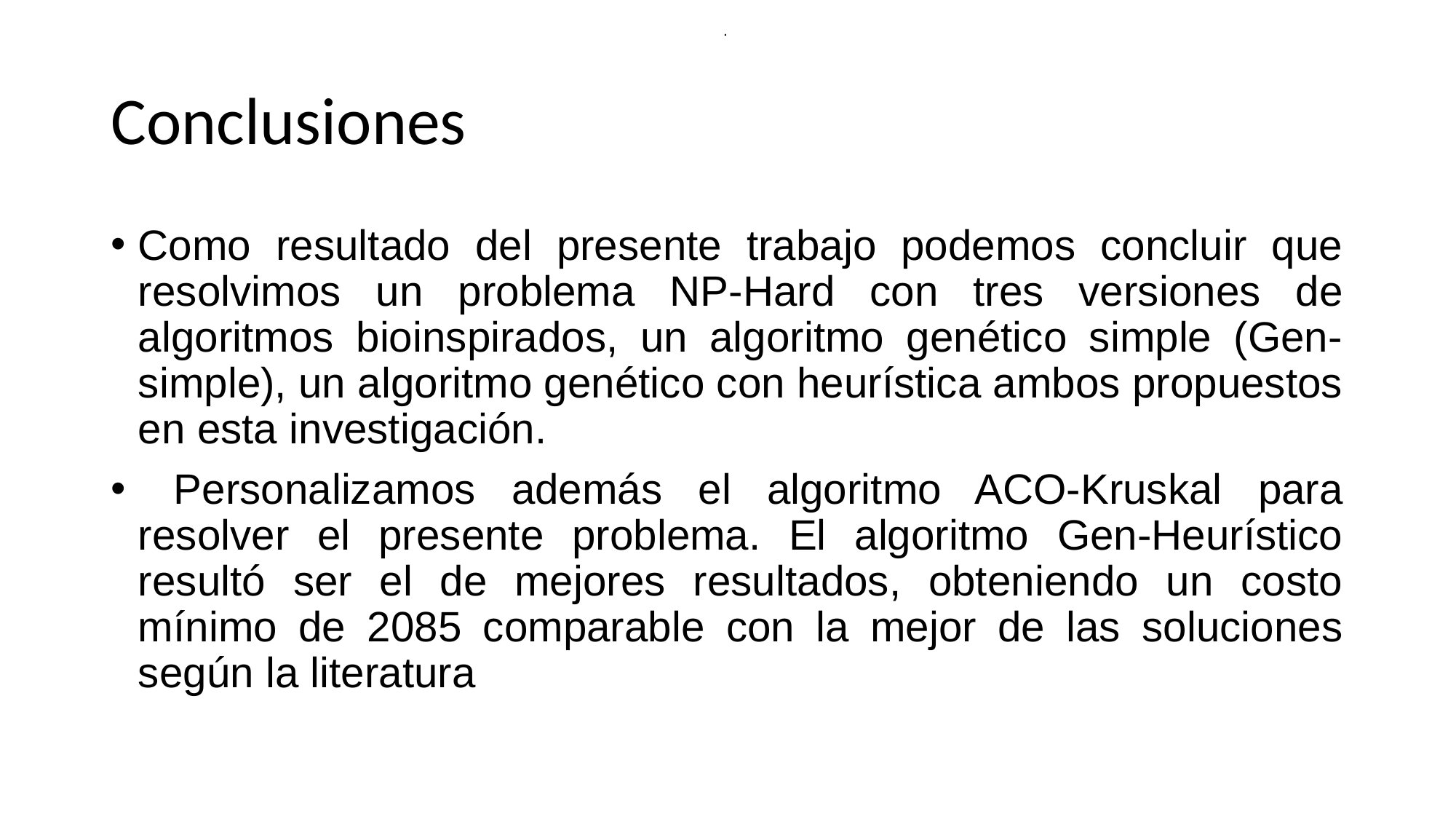

.
# Conclusiones
Como resultado del presente trabajo podemos concluir que resolvimos un problema NP-Hard con tres versiones de algoritmos bioinspirados, un algoritmo genético simple (Gen-simple), un algoritmo genético con heurística ambos propuestos en esta investigación.
 Personalizamos además el algoritmo ACO-Kruskal para resolver el presente problema. El algoritmo Gen-Heurístico resultó ser el de mejores resultados, obteniendo un costo mínimo de 2085 comparable con la mejor de las soluciones según la literatura